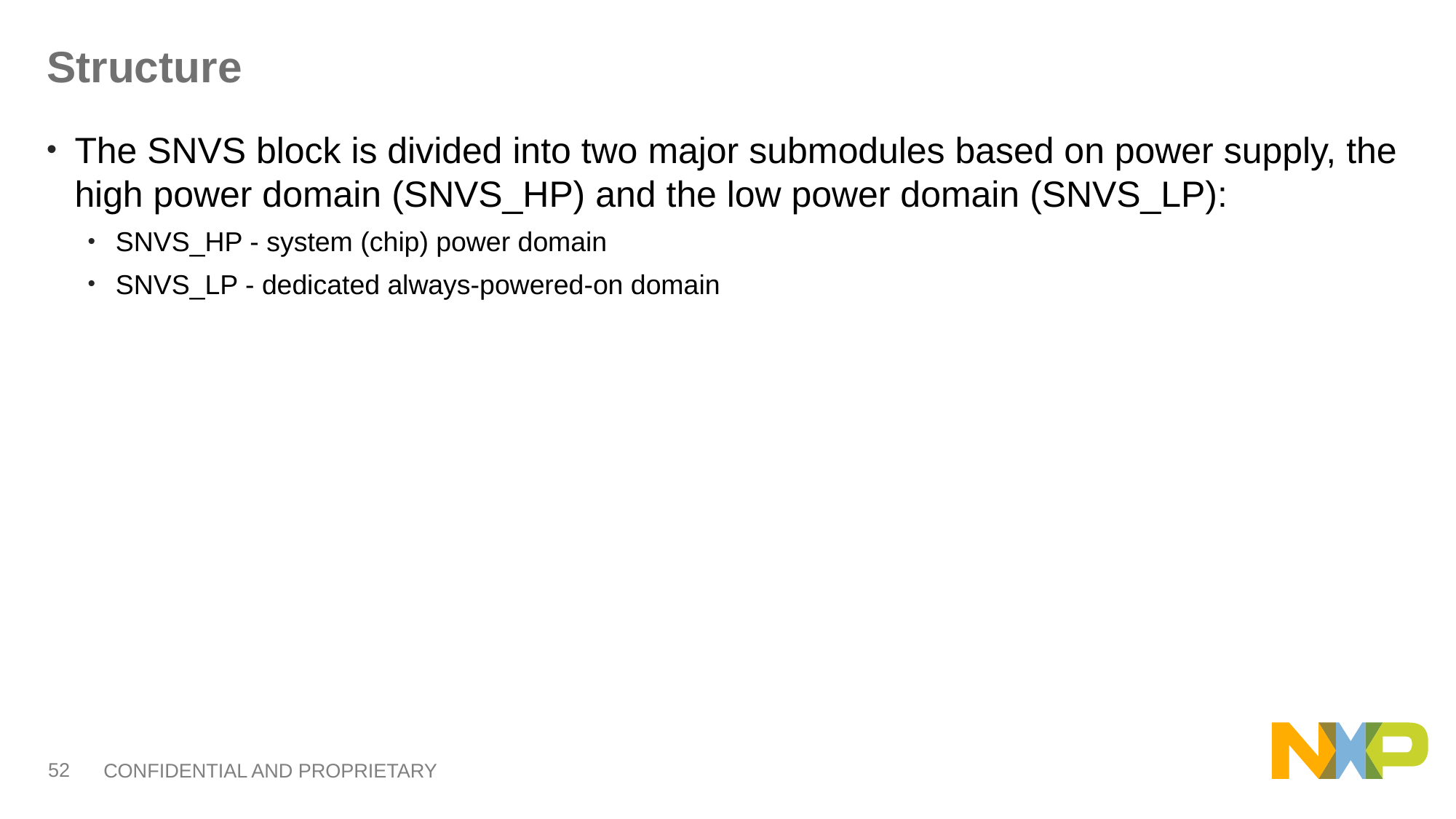

# Structure
The SNVS block is divided into two major submodules based on power supply, the high power domain (SNVS_HP) and the low power domain (SNVS_LP):
SNVS_HP - system (chip) power domain
SNVS_LP - dedicated always-powered-on domain